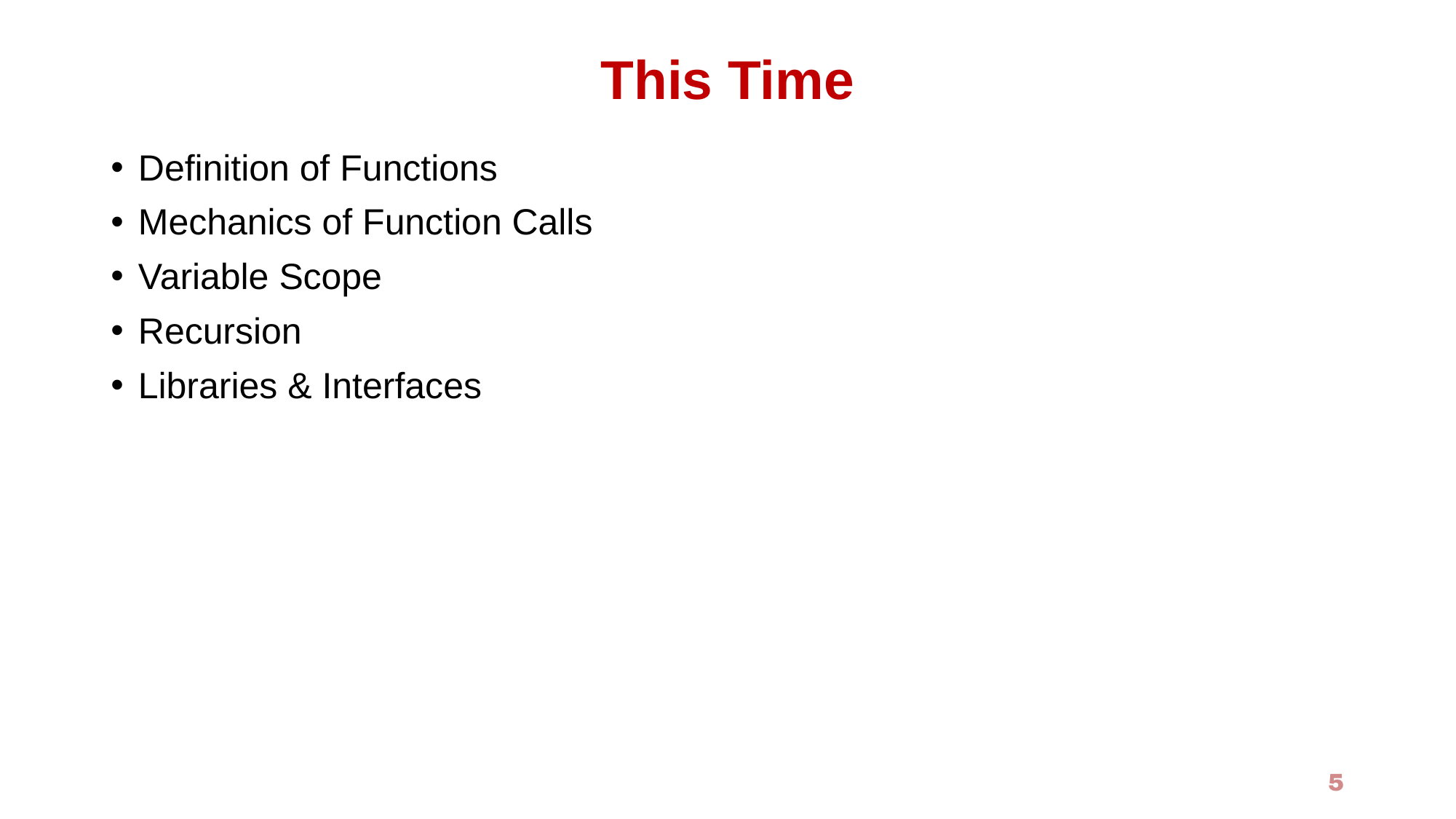

# This Time
Definition of Functions
Mechanics of Function Calls
Variable Scope
Recursion
Libraries & Interfaces

5